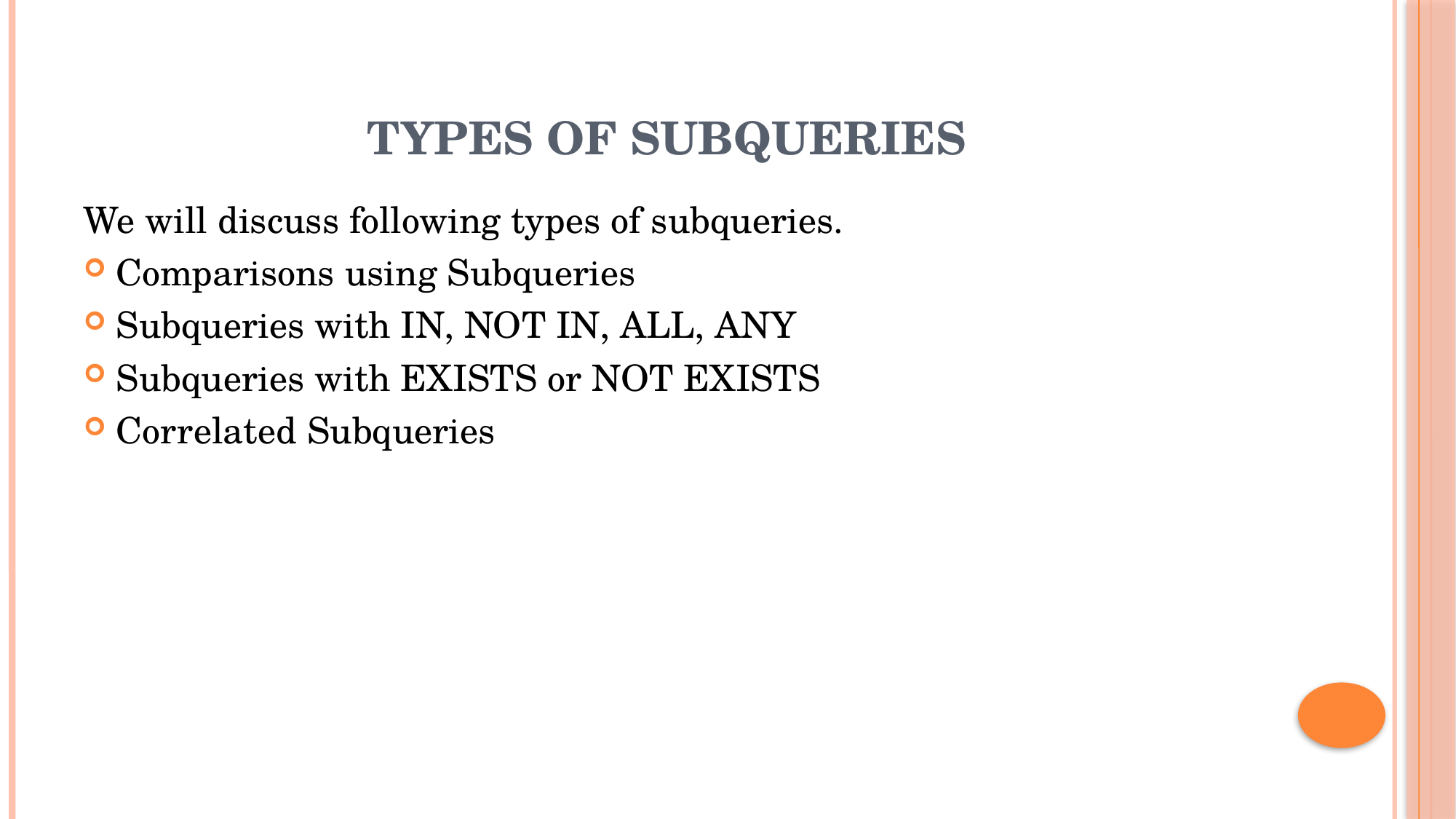

# Types of Subqueries
We will discuss following types of subqueries.
Comparisons using Subqueries
Subqueries with IN, NOT IN, ALL, ANY
Subqueries with EXISTS or NOT EXISTS
Correlated Subqueries